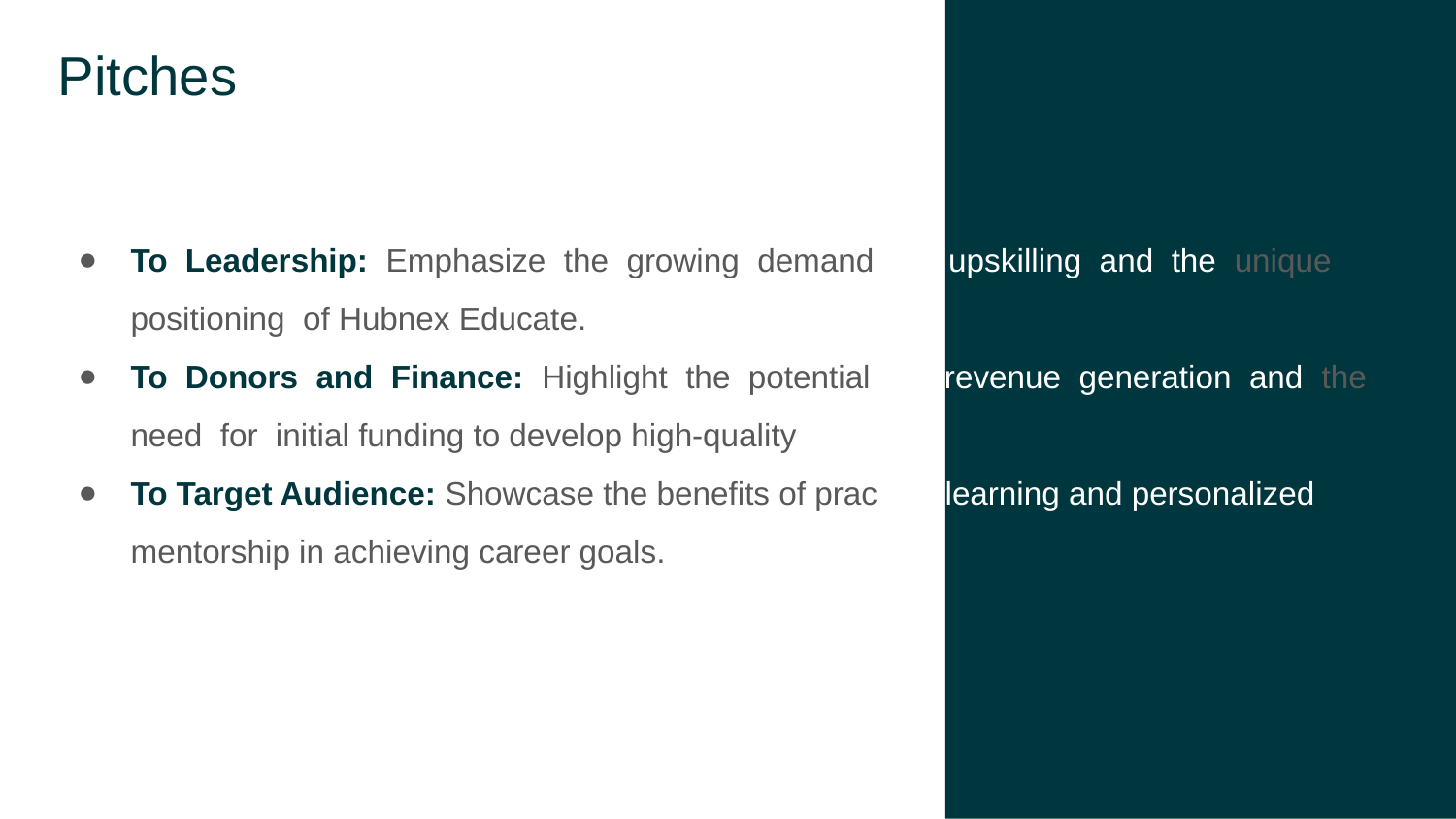

Pitches
To  Leadership:  Emphasize  the  growing  demand  for  upskilling  and  the  unique  positioning  of Hubnex Educate.
To  Donors  and  Finance:  Highlight  the  potential  for  revenue  generation  and  the  need  for  initial funding to develop high-quality content.
To Target Audience: Showcase the benefits of practical learning and personalized mentorship in achieving career goals.